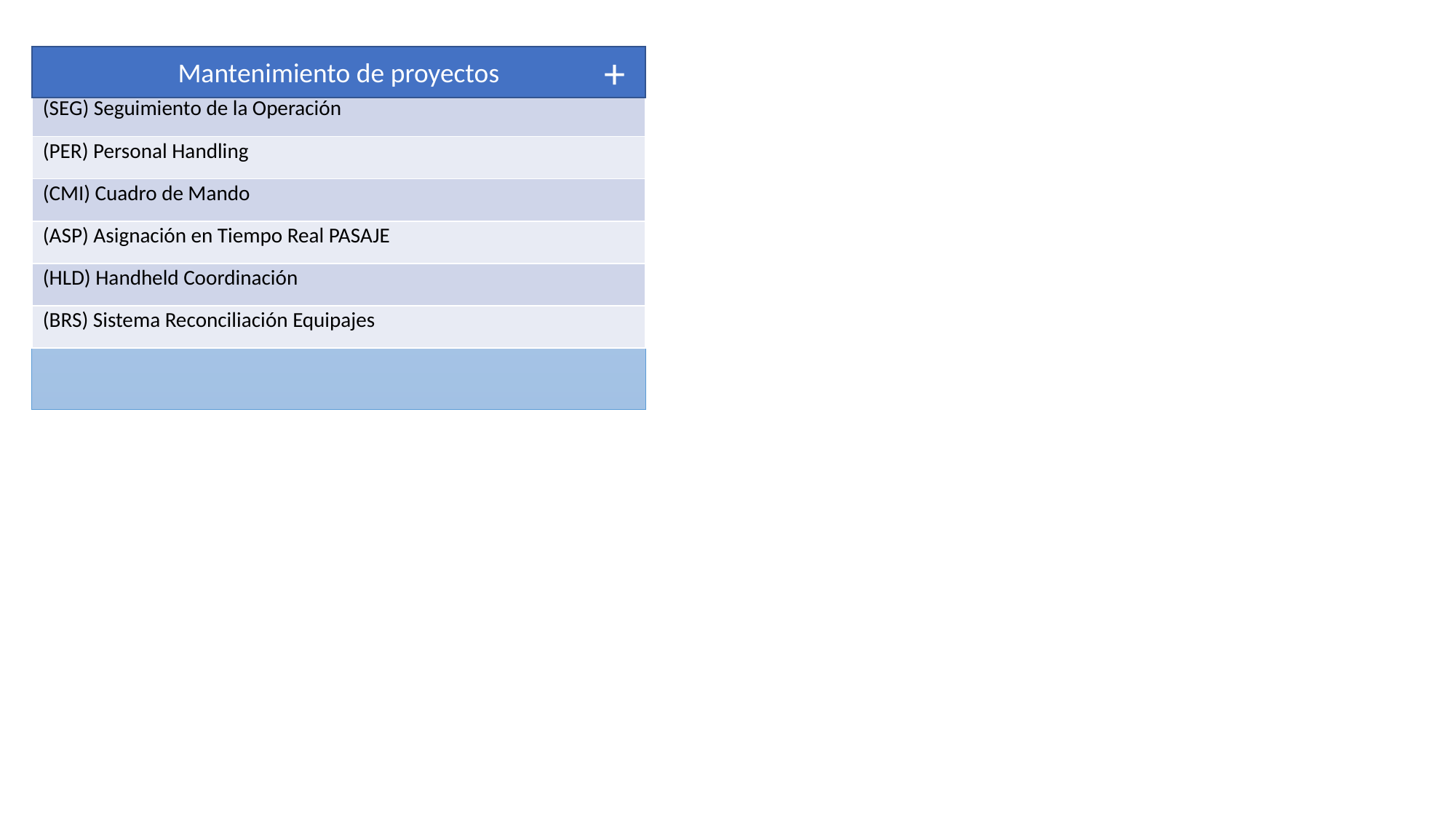

+
Mantenimiento de proyectos

|  |
| --- |
| (SEG) Seguimiento de la Operación |
| (PER) Personal Handling |
| (CMI) Cuadro de Mando |
| (ASP) Asignación en Tiempo Real PASAJE |
| (HLD) Handheld Coordinación |
| (BRS) Sistema Reconciliación Equipajes |